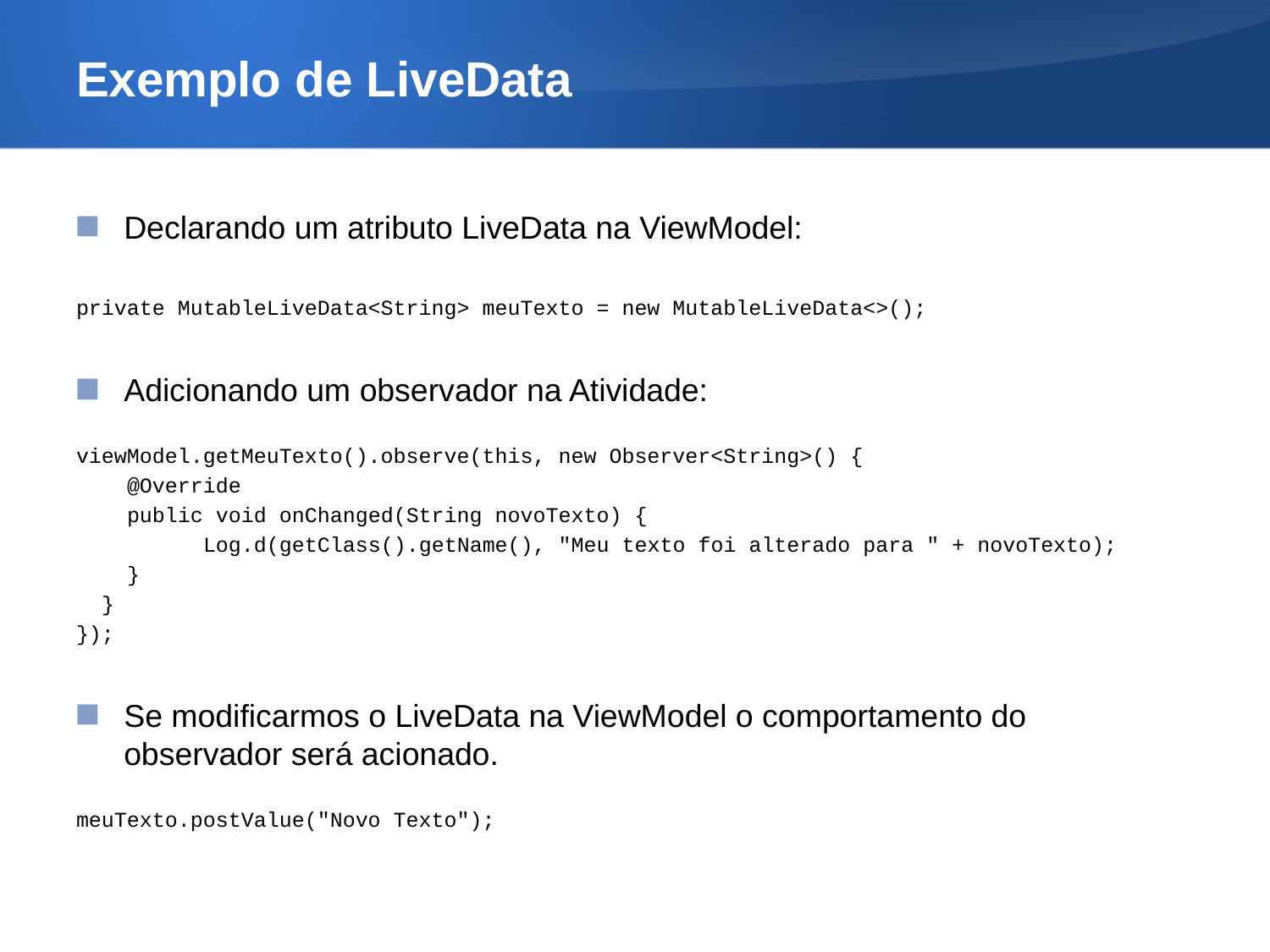

# Exemplo de LiveData
Declarando um atributo LiveData na ViewModel:

private MutableLiveData<String> meuTexto = new MutableLiveData<>();

Adicionando um observador na Atividade:

viewModel.getMeuTexto().observe(this, new Observer<String>() {
    @Override
    public void onChanged(String novoTexto) {
	Log.d(getClass().getName(), "Meu texto foi alterado para " + novoTexto);
    }
  }
});

Se modificarmos o LiveData na ViewModel o comportamento do observador será acionado.

meuTexto.postValue("Novo Texto");